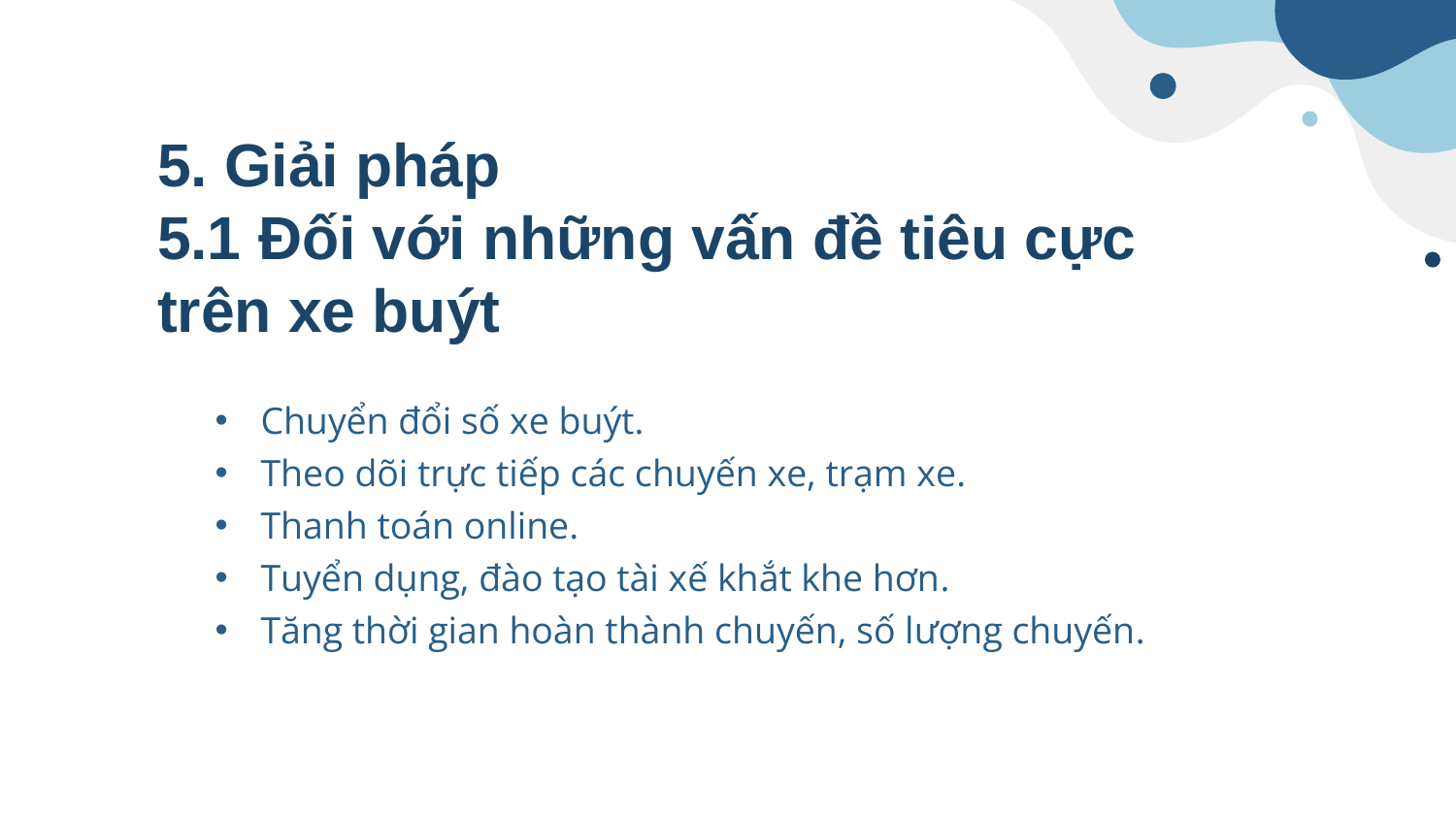

# 5. Giải pháp 5.1 Đối với những vấn đề tiêu cực trên xe buýt
Chuyển đổi số xe buýt.
Theo dõi trực tiếp các chuyến xe, trạm xe.
Thanh toán online.
Tuyển dụng, đào tạo tài xế khắt khe hơn.
Tăng thời gian hoàn thành chuyến, số lượng chuyến.